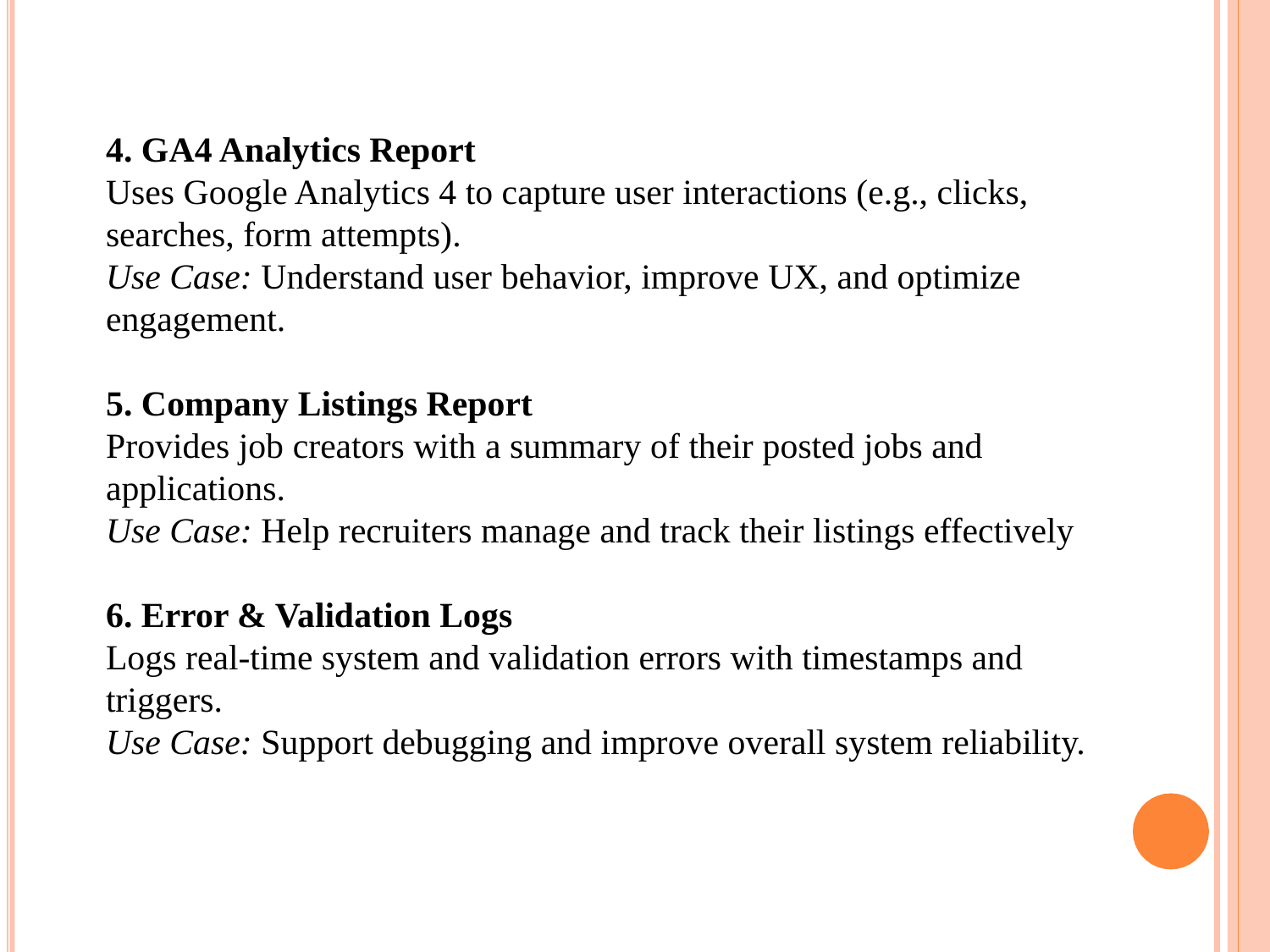

4. GA4 Analytics Report
Uses Google Analytics 4 to capture user interactions (e.g., clicks, searches, form attempts).
Use Case: Understand user behavior, improve UX, and optimize engagement.

5. Company Listings Report
Provides job creators with a summary of their posted jobs and applications.
Use Case: Help recruiters manage and track their listings effectively

6. Error & Validation Logs
Logs real-time system and validation errors with timestamps and triggers.
Use Case: Support debugging and improve overall system reliability.